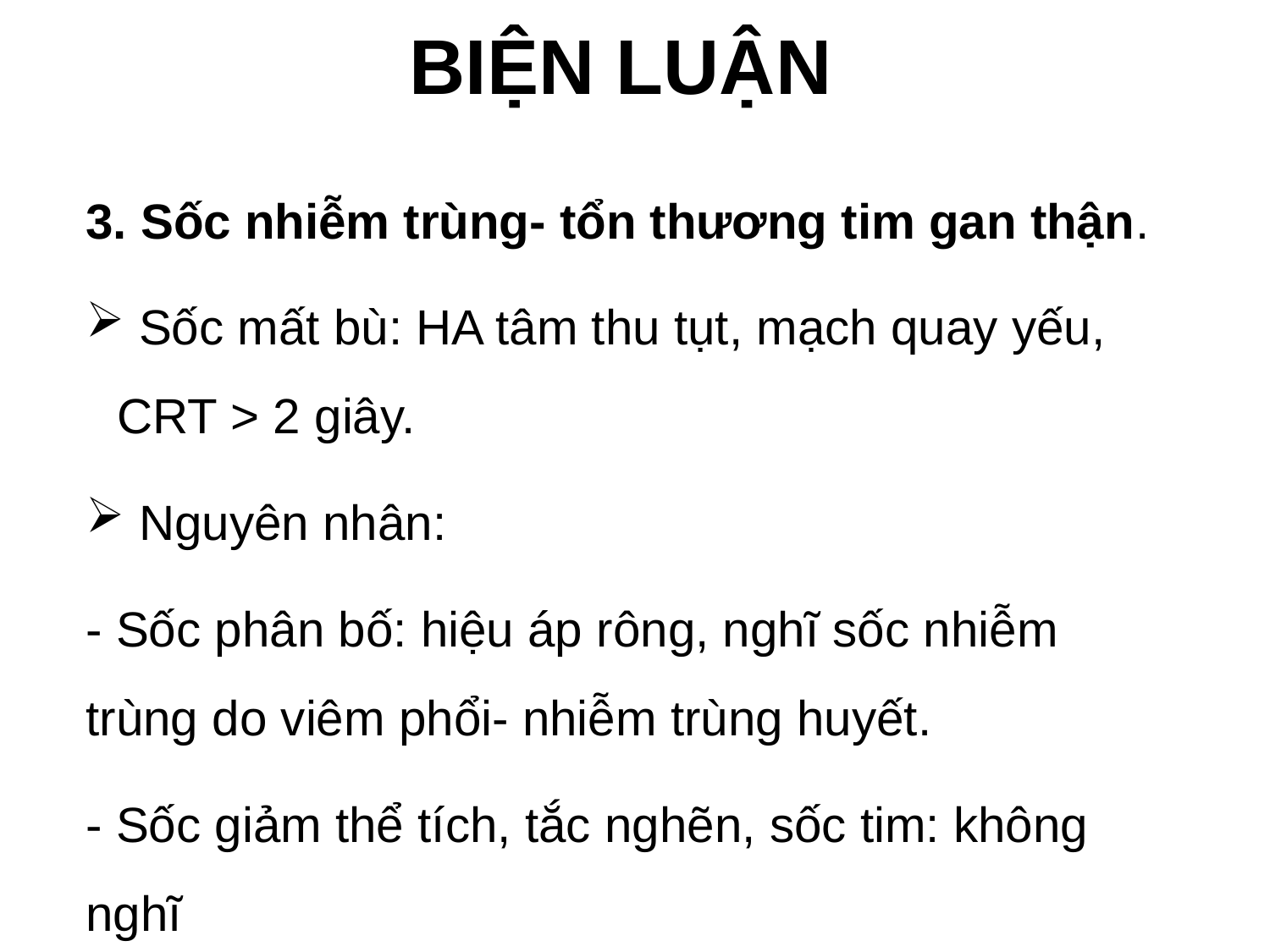

# BIỆN LUẬN
3. Sốc nhiễm trùng- tổn thương tim gan thận.
 Sốc mất bù: HA tâm thu tụt, mạch quay yếu, CRT > 2 giây.
 Nguyên nhân:
- Sốc phân bố: hiệu áp rông, nghĩ sốc nhiễm trùng do viêm phổi- nhiễm trùng huyết.
- Sốc giảm thể tích, tắc nghẽn, sốc tim: không nghĩ